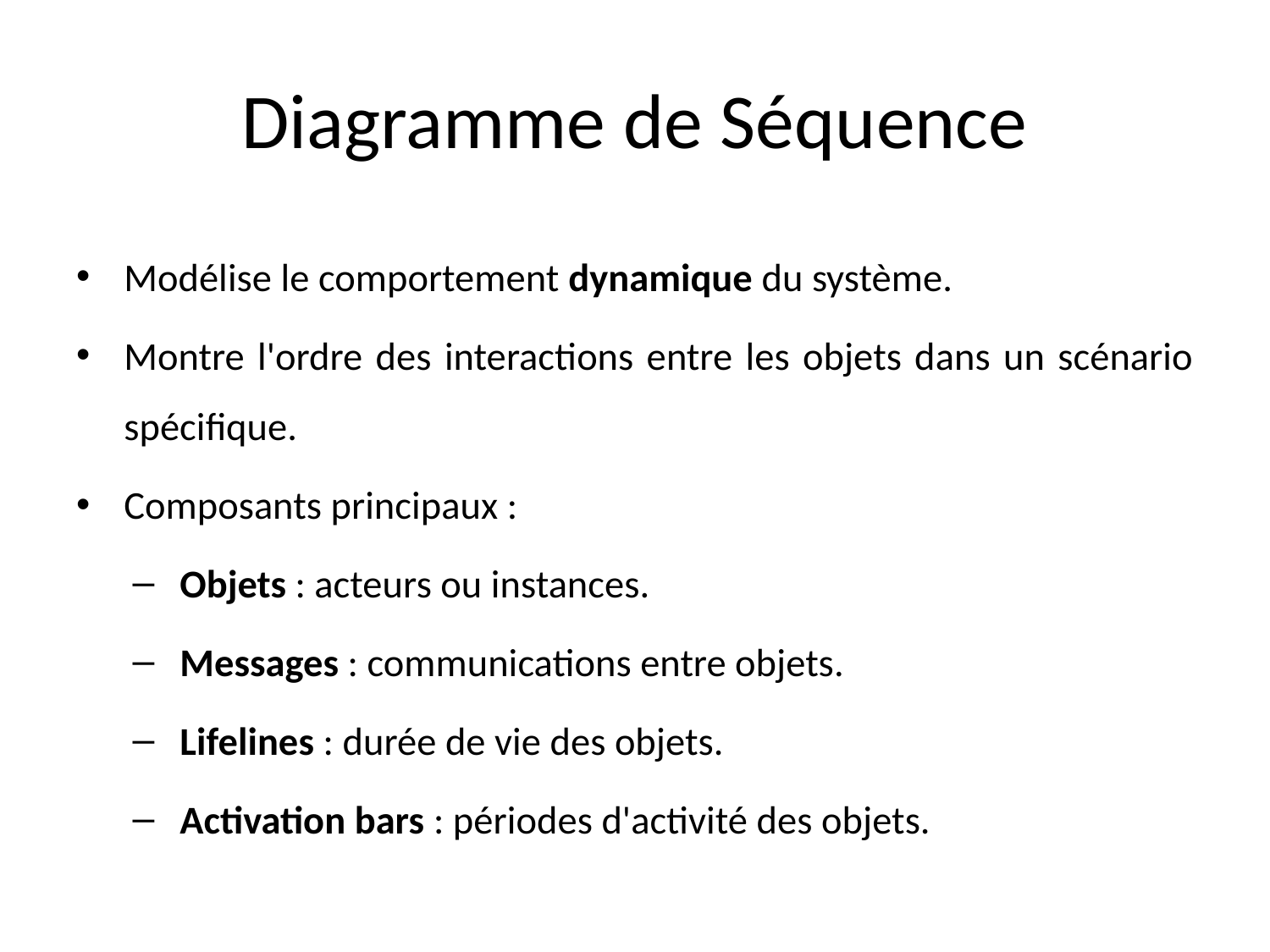

# Diagramme de Séquence
Modélise le comportement dynamique du système.
Montre l'ordre des interactions entre les objets dans un scénario spécifique.
Composants principaux :
Objets : acteurs ou instances.
Messages : communications entre objets.
Lifelines : durée de vie des objets.
Activation bars : périodes d'activité des objets.